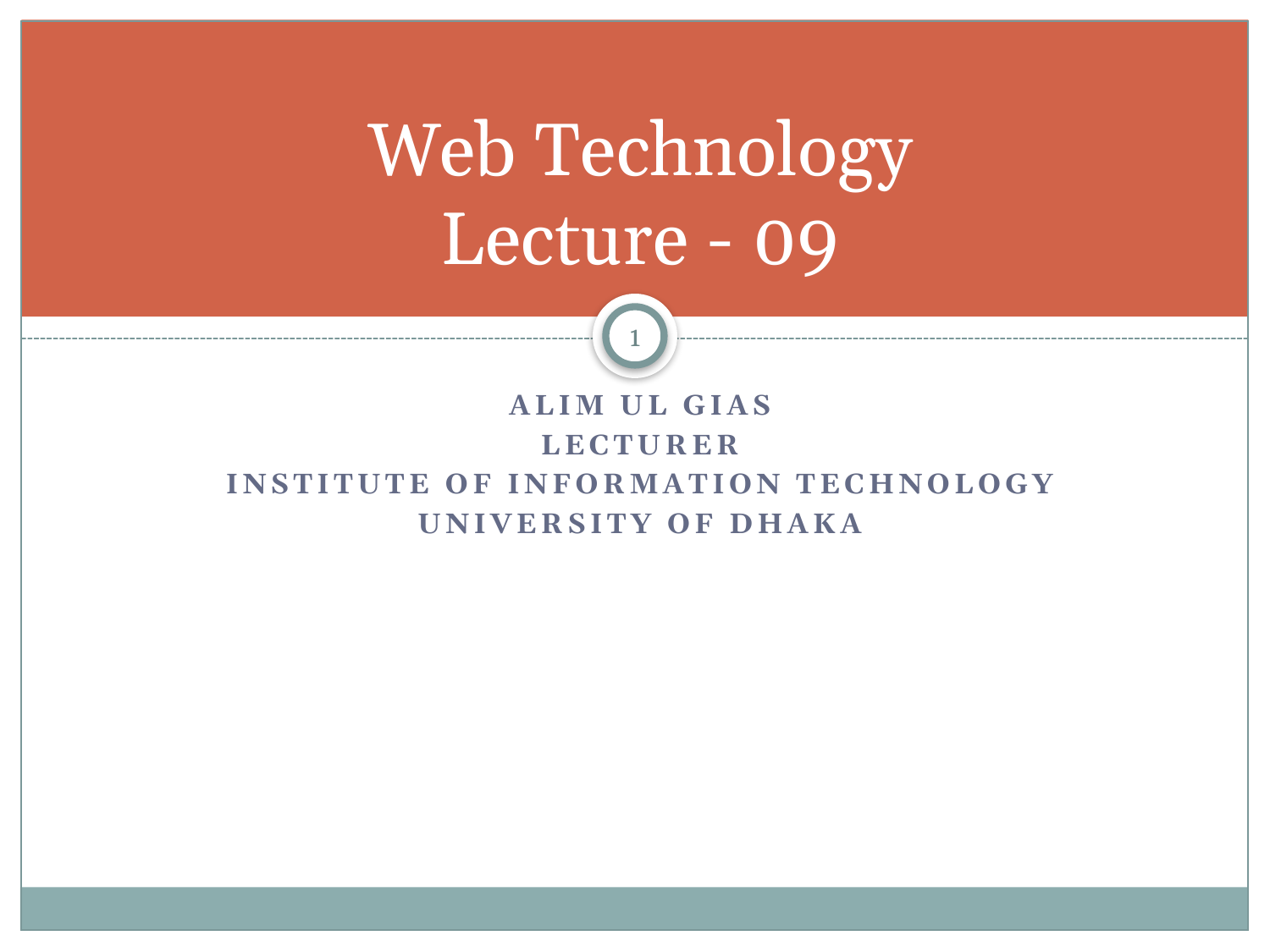

# Web Technology Lecture - 09
1
Alim ul gias
Lecturer
Institute of information technology
University of dhaka